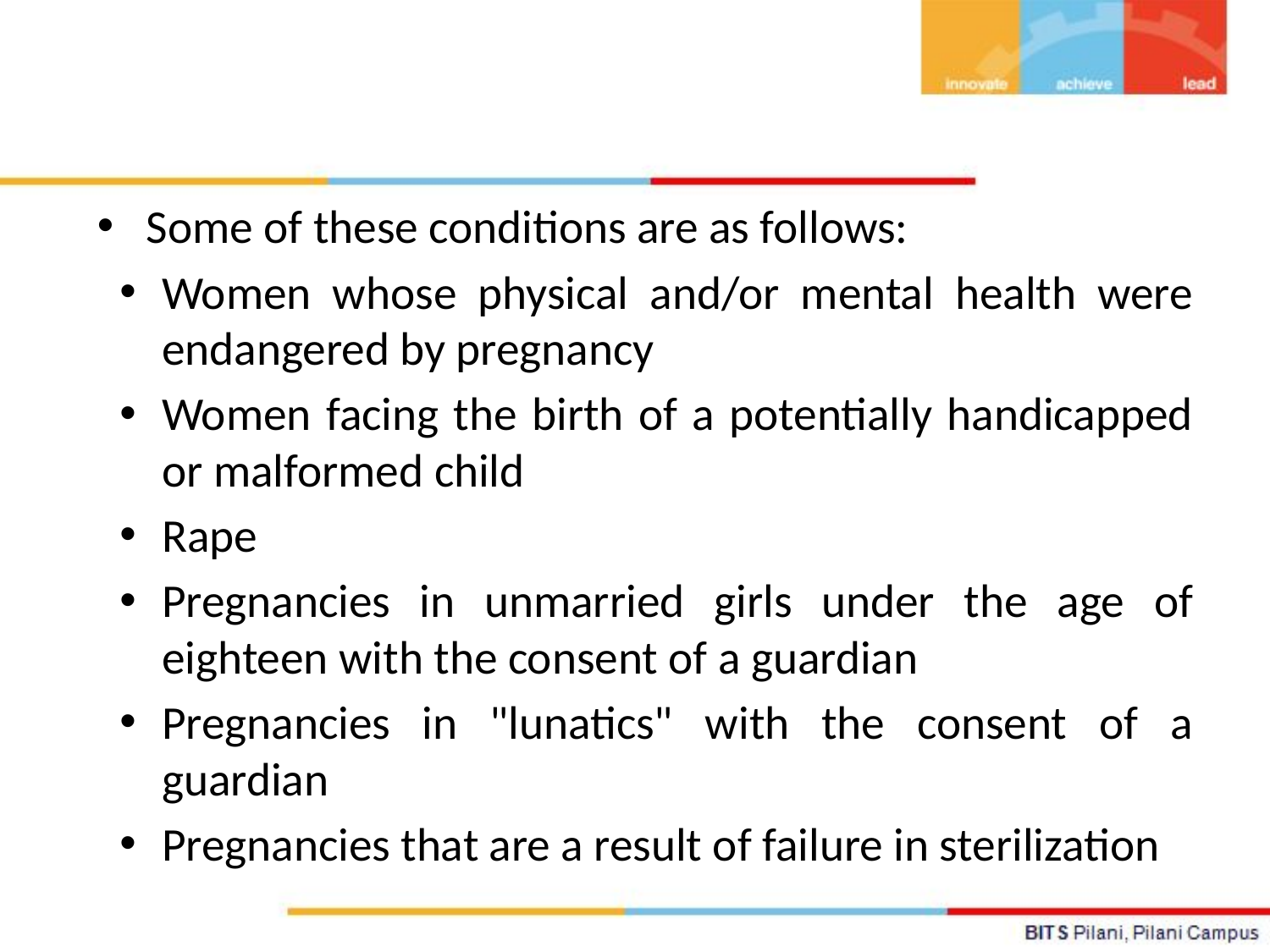

Some of these conditions are as follows:
Women whose physical and/or mental health were endangered by pregnancy
Women facing the birth of a potentially handicapped or malformed child
Rape
Pregnancies in unmarried girls under the age of eighteen with the consent of a guardian
Pregnancies in "lunatics" with the consent of a guardian
Pregnancies that are a result of failure in sterilization